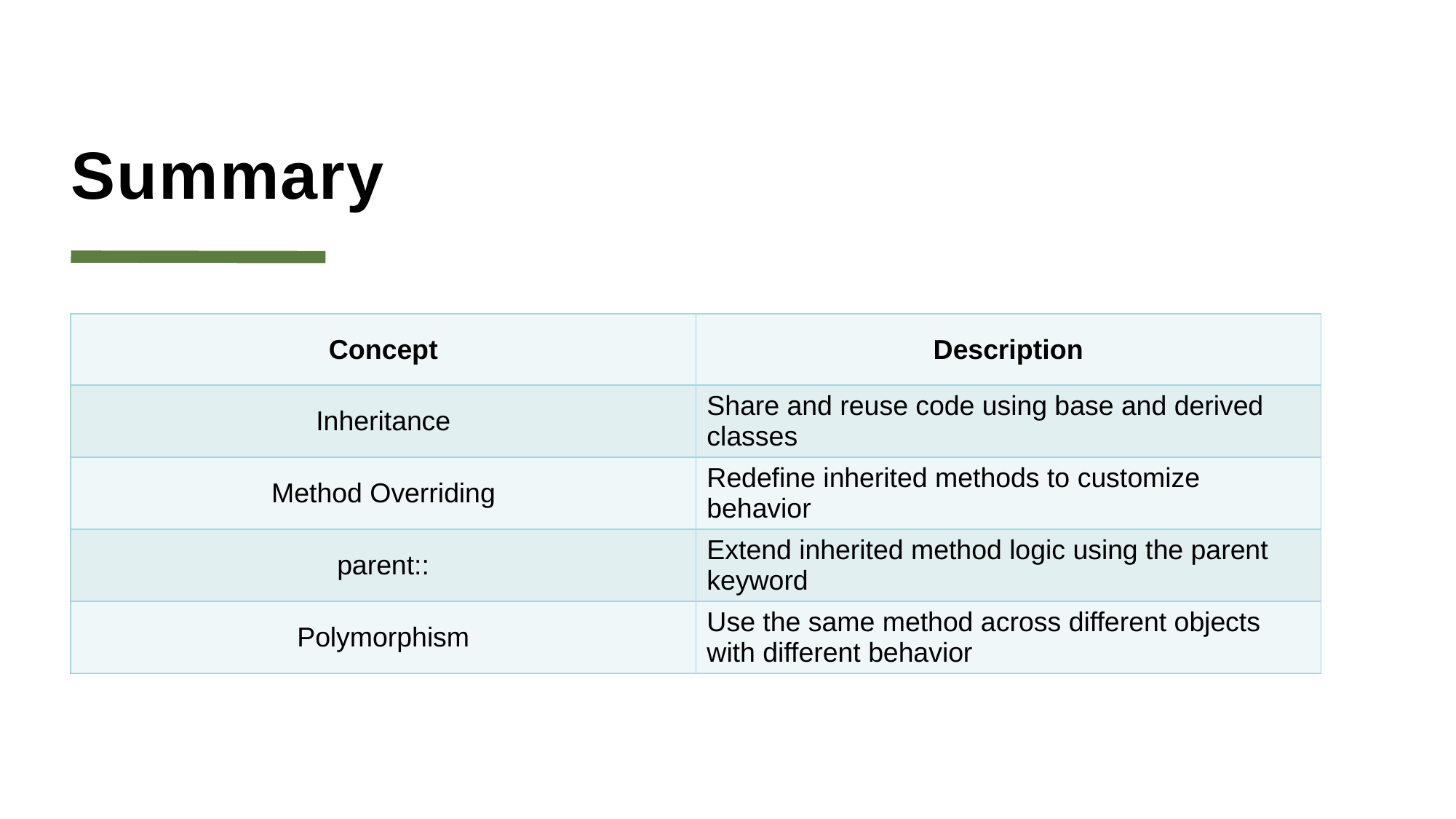

# Summary
| Concept | Description |
| --- | --- |
| Inheritance | Share and reuse code using base and derived classes |
| Method Overriding | Redefine inherited methods to customize behavior |
| parent:: | Extend inherited method logic using the parent keyword |
| Polymorphism | Use the same method across different objects with different behavior |